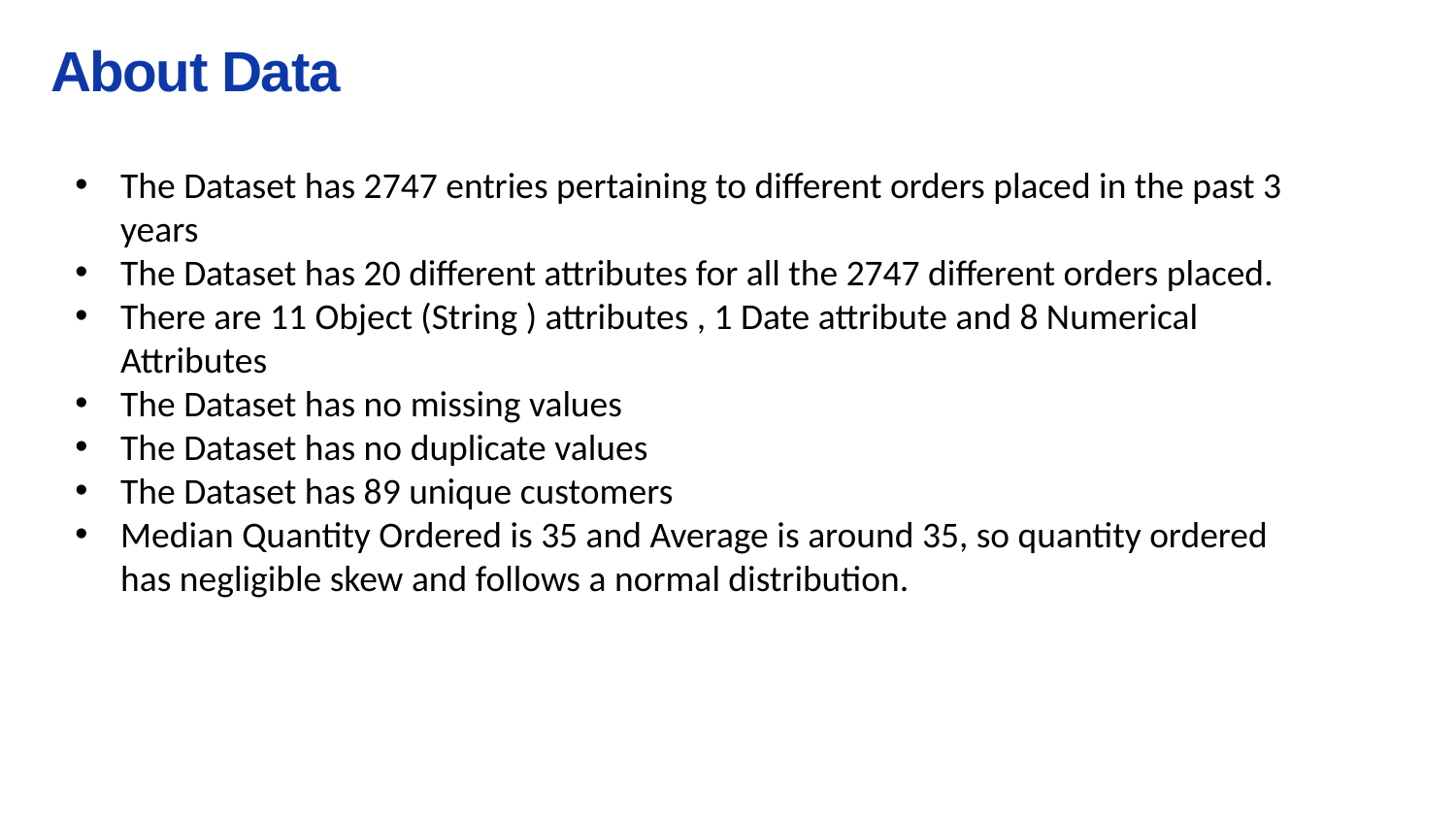

# About Data
The Dataset has 2747 entries pertaining to different orders placed in the past 3 years
The Dataset has 20 different attributes for all the 2747 different orders placed.
There are 11 Object (String ) attributes , 1 Date attribute and 8 Numerical Attributes
The Dataset has no missing values
The Dataset has no duplicate values
The Dataset has 89 unique customers
Median Quantity Ordered is 35 and Average is around 35, so quantity ordered has negligible skew and follows a normal distribution.